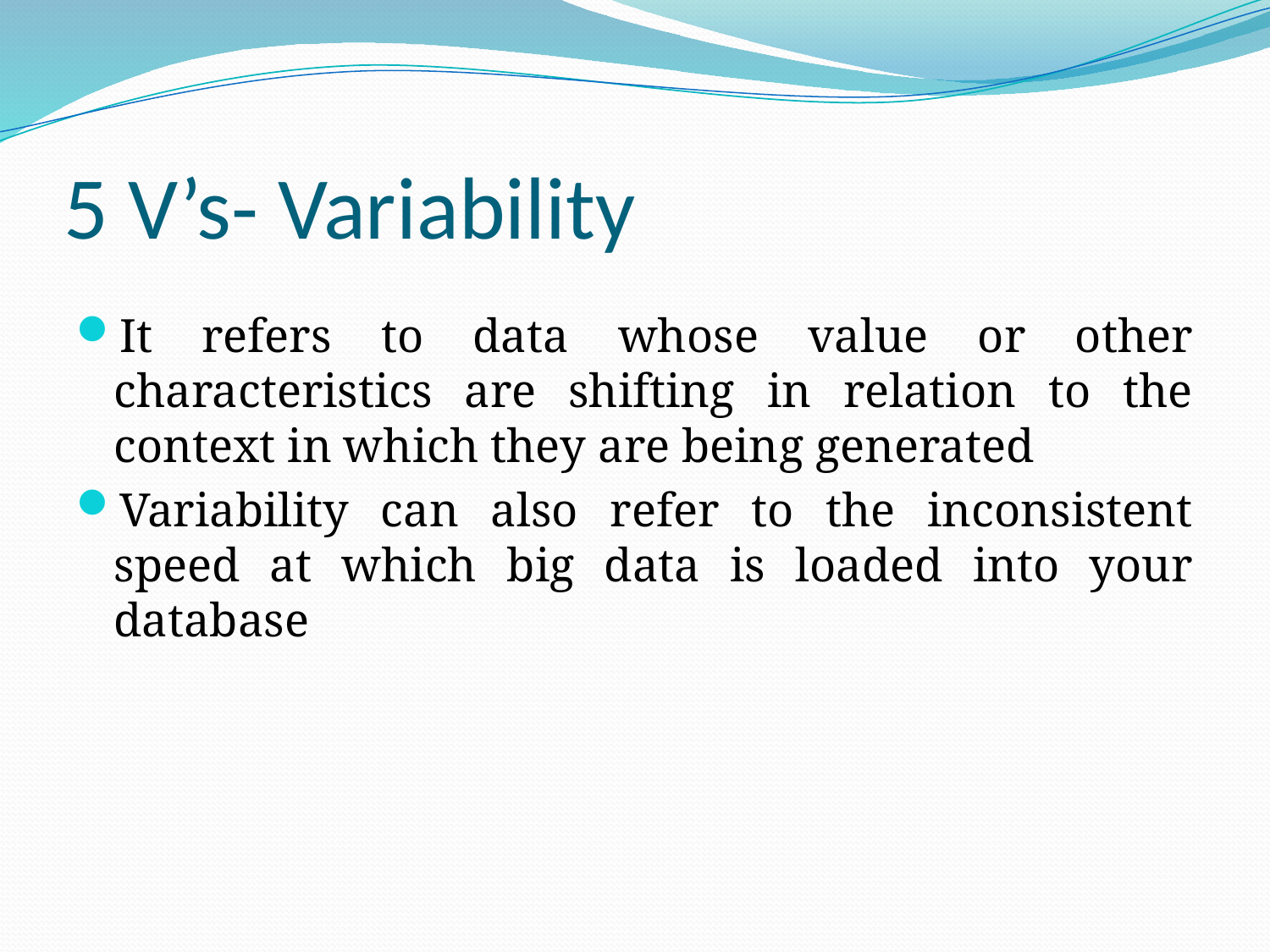

# 5 V’s- Variability
It refers to data whose value or other characteristics are shifting in relation to the context in which they are being generated
Variability can also refer to the inconsistent speed at which big data is loaded into your database